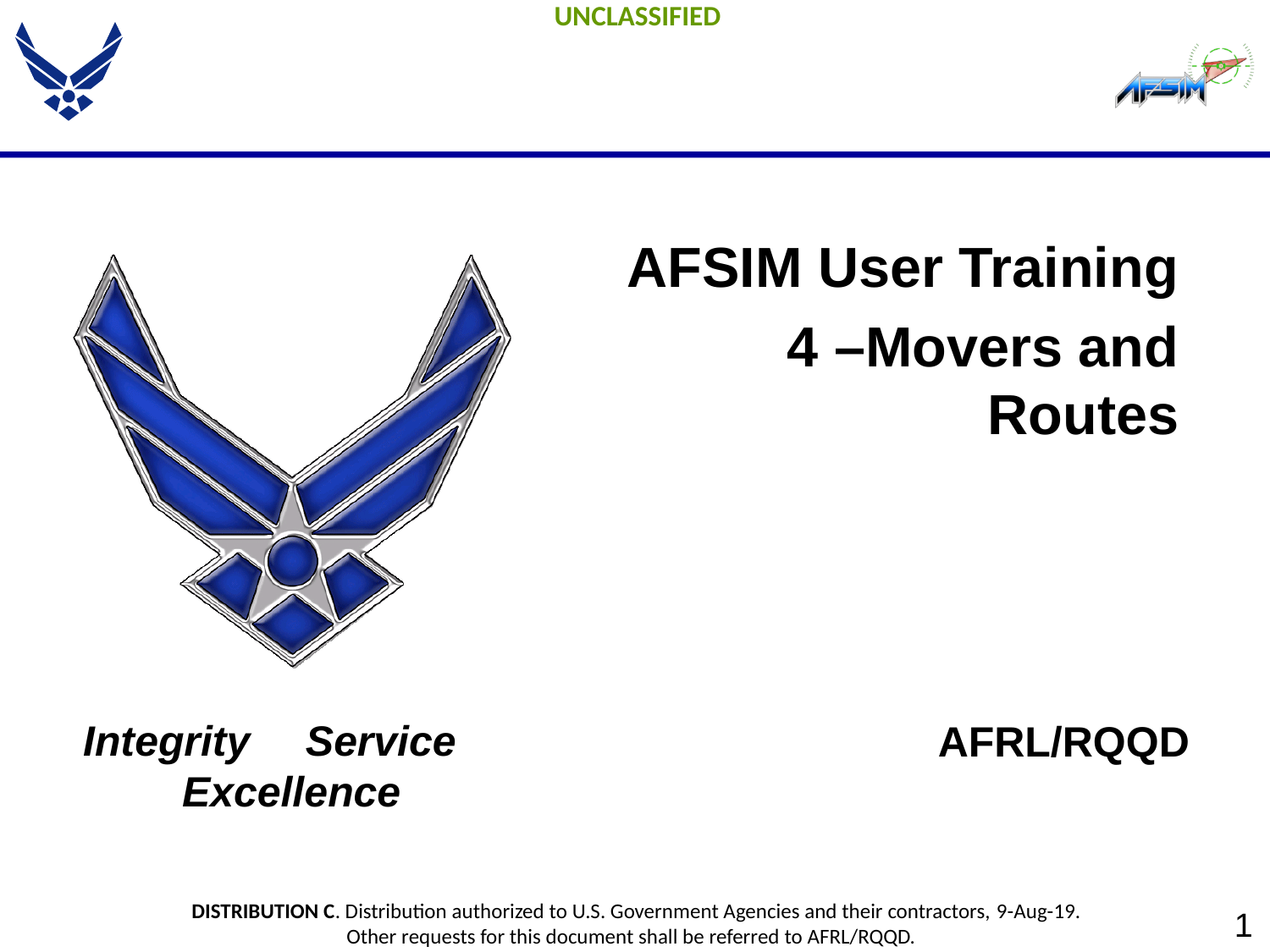

AFSIM User Training
 4 –Movers and Routes
AFRL/RQQD